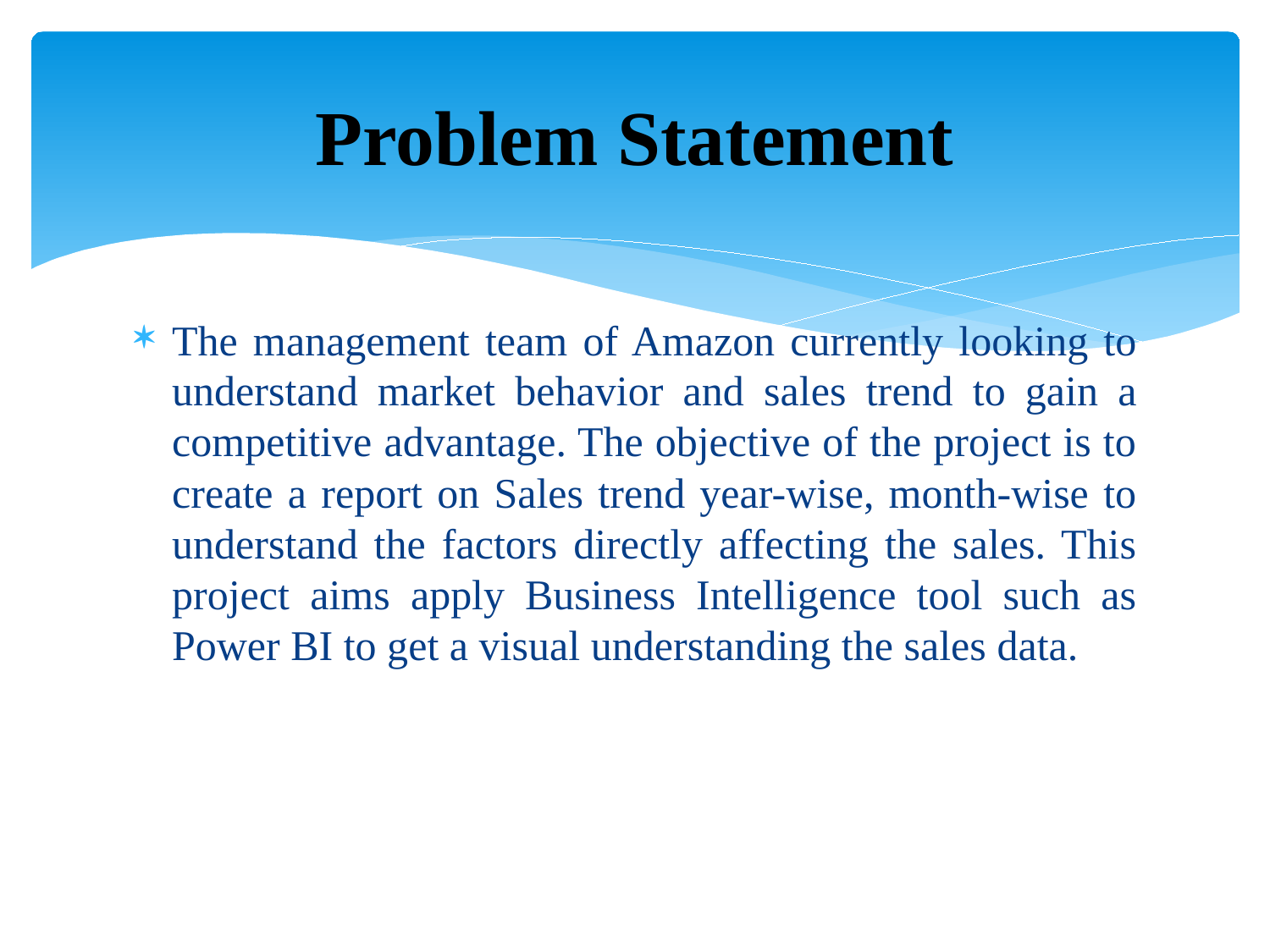

# Problem Statement
The management team of Amazon currently looking to understand market behavior and sales trend to gain a competitive advantage. The objective of the project is to create a report on Sales trend year-wise, month-wise to understand the factors directly affecting the sales. This project aims apply Business Intelligence tool such as Power BI to get a visual understanding the sales data.